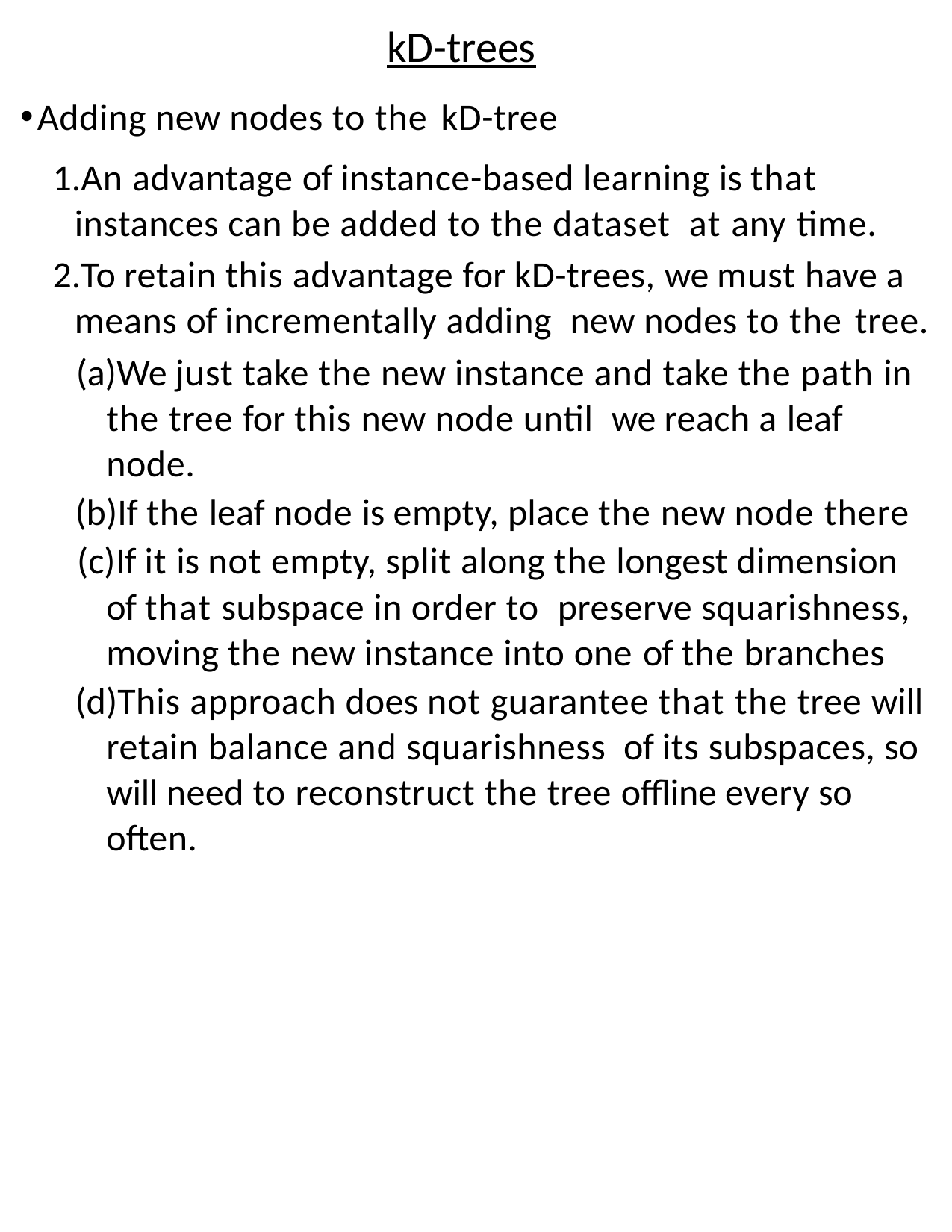

# kD-trees
Adding new nodes to the kD-tree
An advantage of instance-based learning is that instances can be added to the dataset  at any time.
To retain this advantage for kD-trees, we must have a means of incrementally adding  new nodes to the tree.
We just take the new instance and take the path in the tree for this new node until  we reach a leaf node.
If the leaf node is empty, place the new node there
If it is not empty, split along the longest dimension of that subspace in order to  preserve squarishness, moving the new instance into one of the branches
This approach does not guarantee that the tree will retain balance and squarishness  of its subspaces, so will need to reconstruct the tree offline every so often.